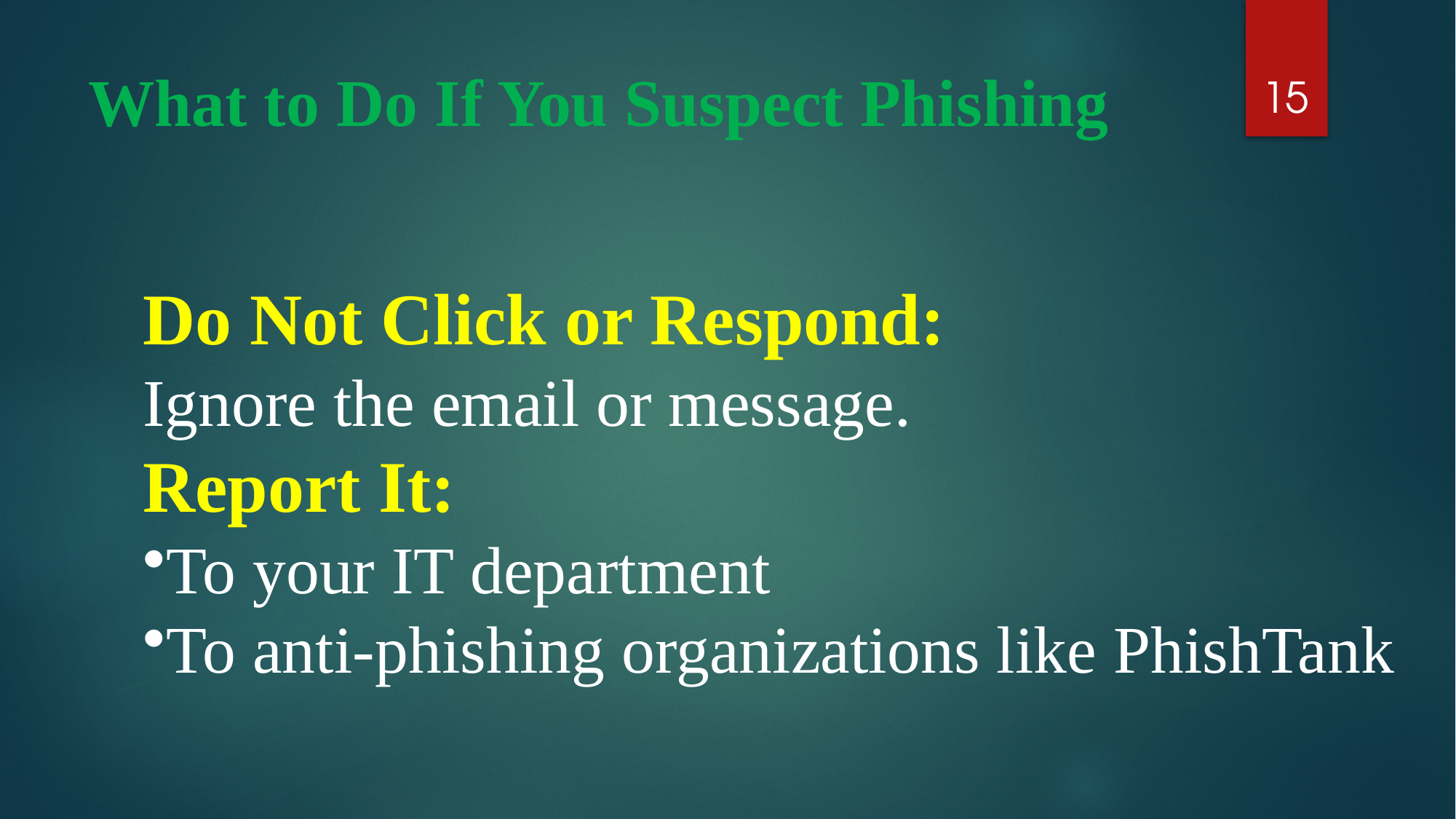

15
# What to Do If You Suspect Phishing
Do Not Click or Respond:
Ignore the email or message.
Report It:
To your IT department
To anti-phishing organizations like PhishTank